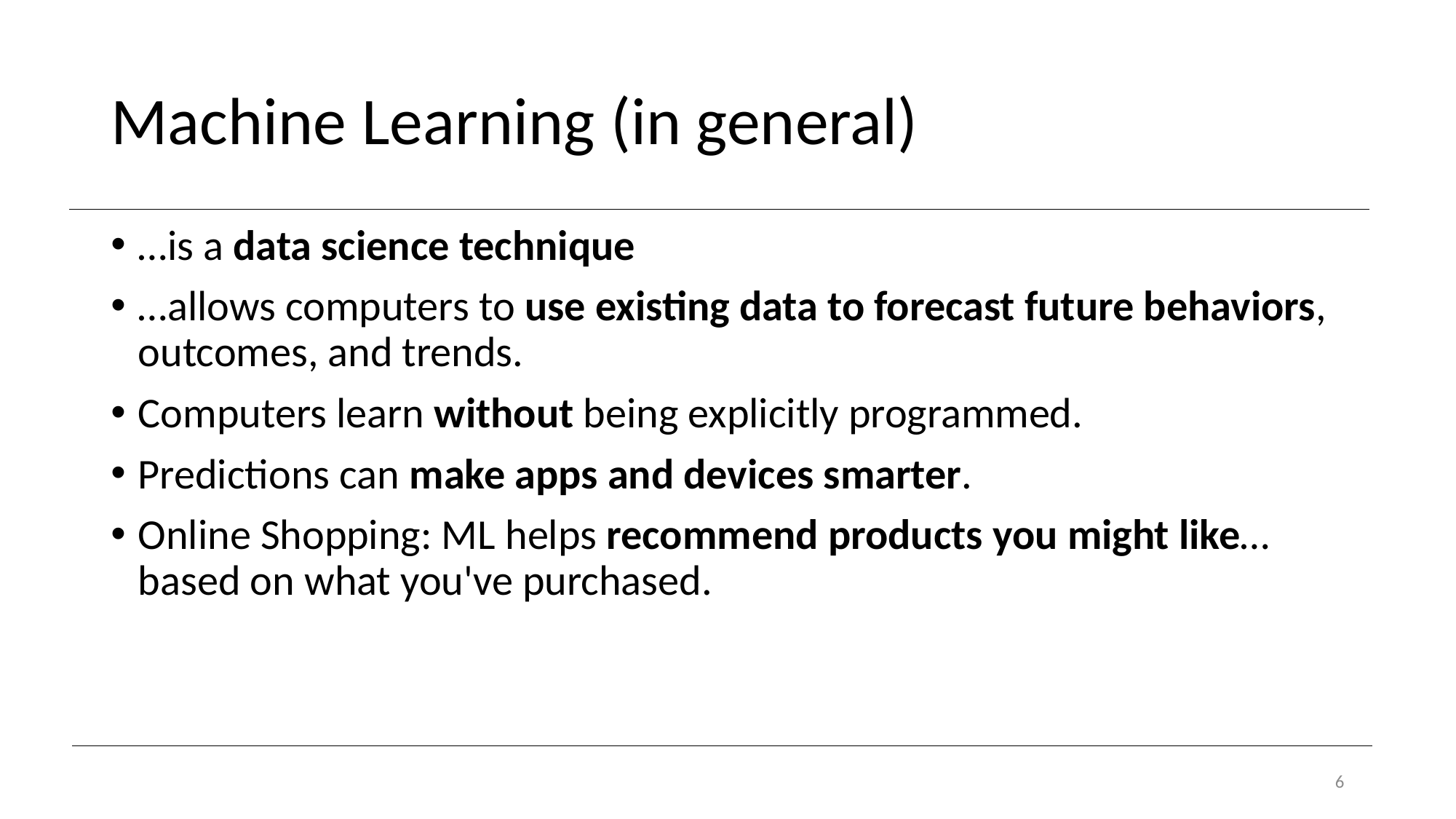

# Machine Learning (in general)
…is a data science technique
…allows computers to use existing data to forecast future behaviors, outcomes, and trends.
Computers learn without being explicitly programmed.
Predictions can make apps and devices smarter.
Online Shopping: ML helps recommend products you might like… based on what you've purchased.

6